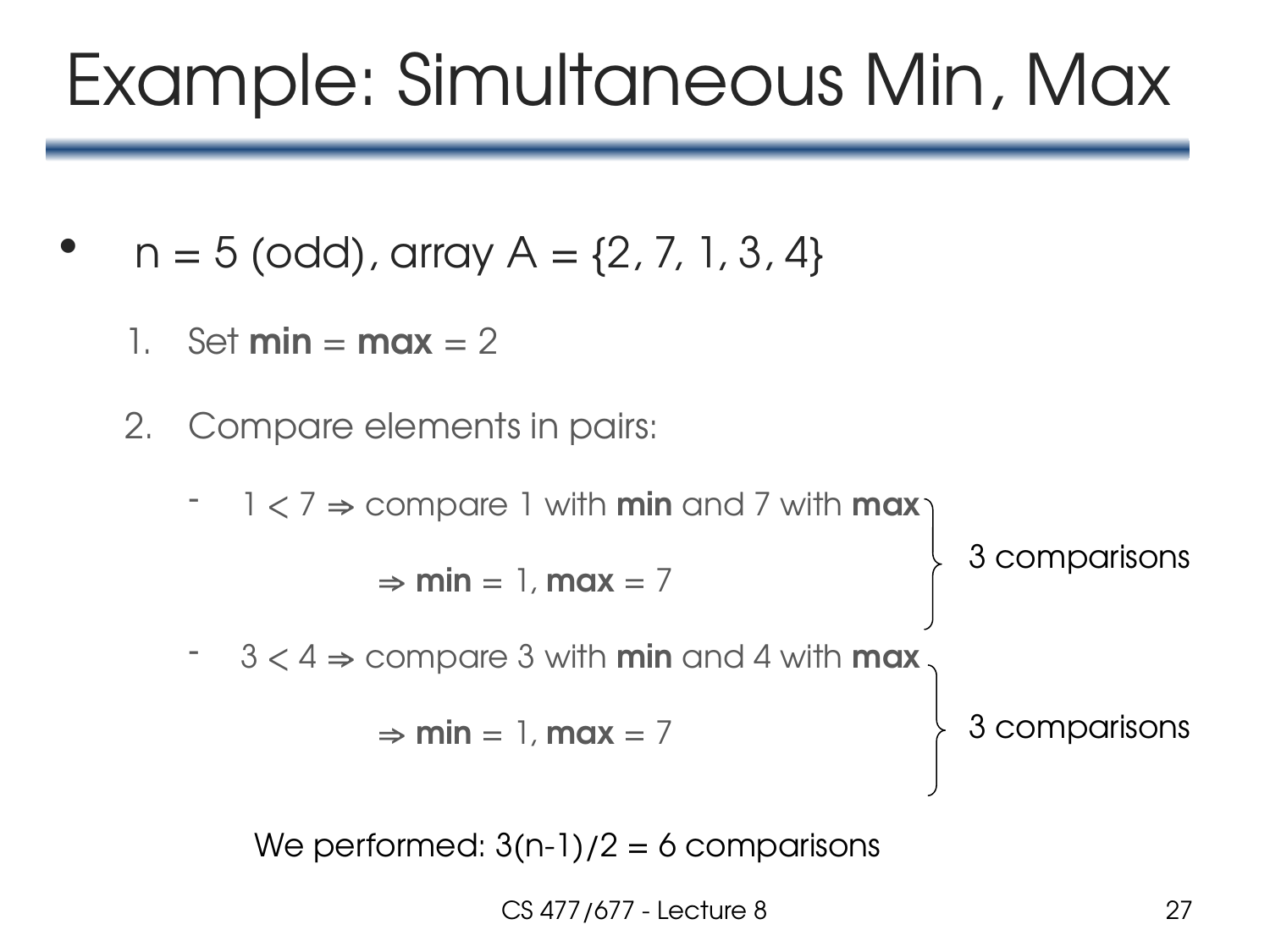

Example: Simultaneous Min, Max
n = 5 (odd), array A = {2, 7, 1, 3, 4}
Set min = max = 2
Compare elements in pairs:
1 < 7 ⇒ compare 1 with min and 7 with max 			 ⇒ min = 1, max = 7
3 < 4 ⇒ compare 3 with min and 4 with max 			 ⇒ min = 1, max = 7

3 comparisons

3 comparisons
We performed: 3(n-1)/2 = 6 comparisons
CS 477/677 - Lecture 8
27